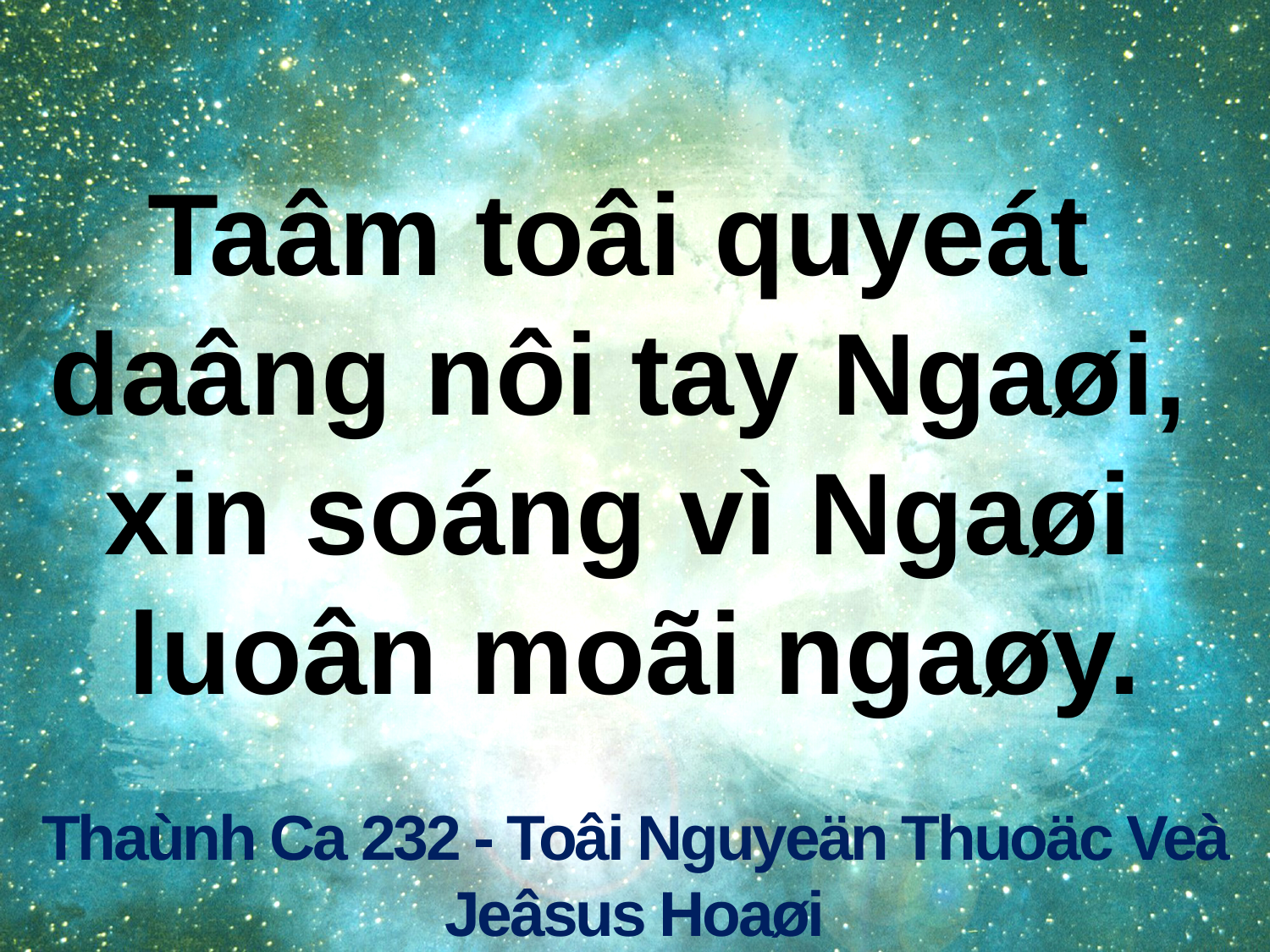

Taâm toâi quyeát
daâng nôi tay Ngaøi,
xin soáng vì Ngaøi
luoân moãi ngaøy.
Thaùnh Ca 232 - Toâi Nguyeän Thuoäc Veà Jeâsus Hoaøi